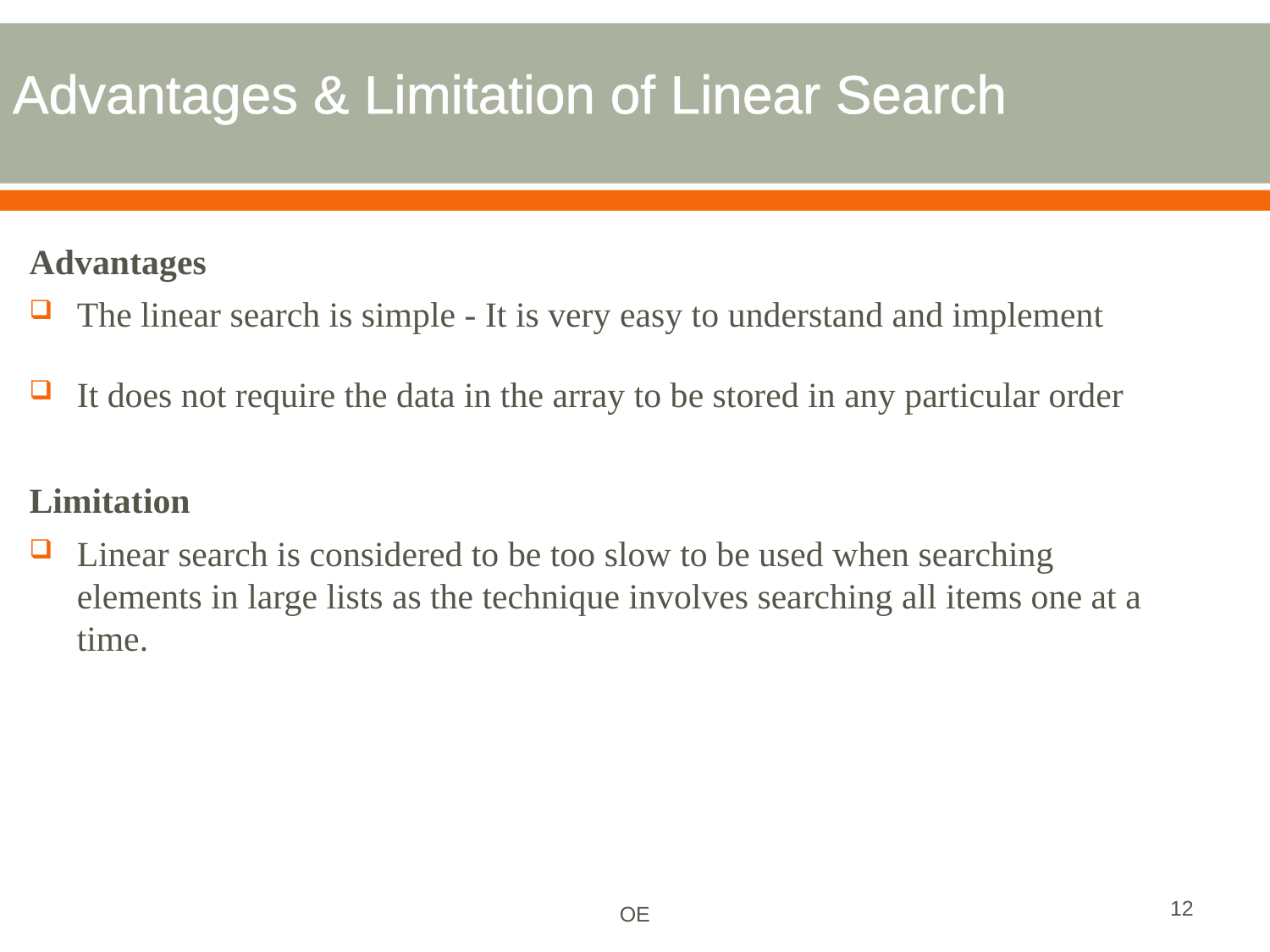

# Advantages & Limitation of Linear Search
Advantages
The linear search is simple - It is very easy to understand and implement

It does not require the data in the array to be stored in any particular order

Limitation
Linear search is considered to be too slow to be used when searching elements in large lists as the technique involves searching all items one at a time.
12
OE